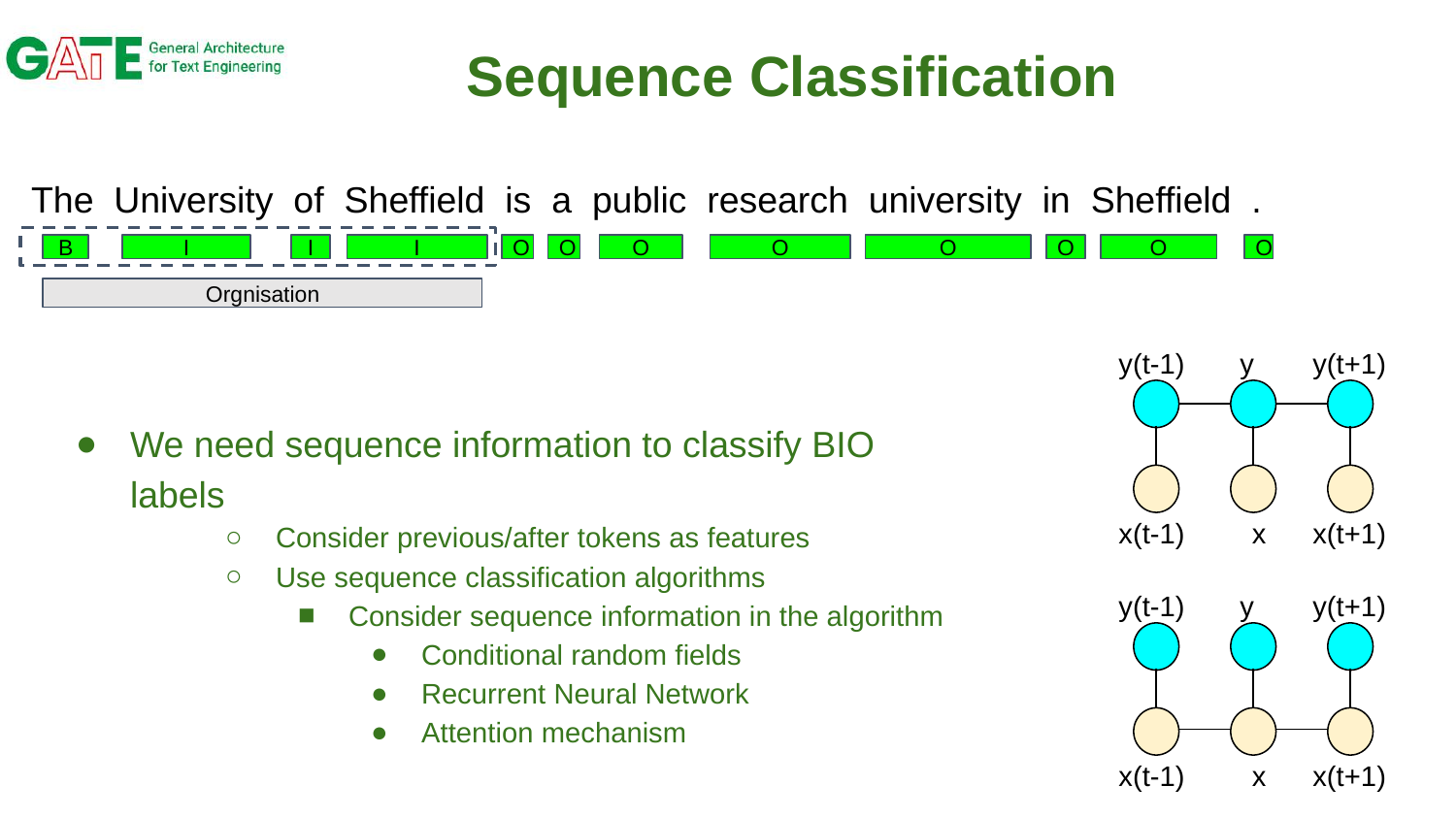

# Sequence Classification
The  University  of  Sheffield  is  a  public  research  university  in  Sheffield  .

B
I
I
O
O
O
O
O
O
I
O
O
Orgnisation
y(t-1)
y
y(t+1)

We need sequence information to classify BIO labels
Consider previous/after tokens as features
Use sequence classification algorithms
Consider sequence information in the algorithm
Conditional random fields
Recurrent Neural Network
Attention mechanism

x(t-1)
x
x(t+1)
y(t-1)
y
y(t+1)

x(t-1)
x
x(t+1)